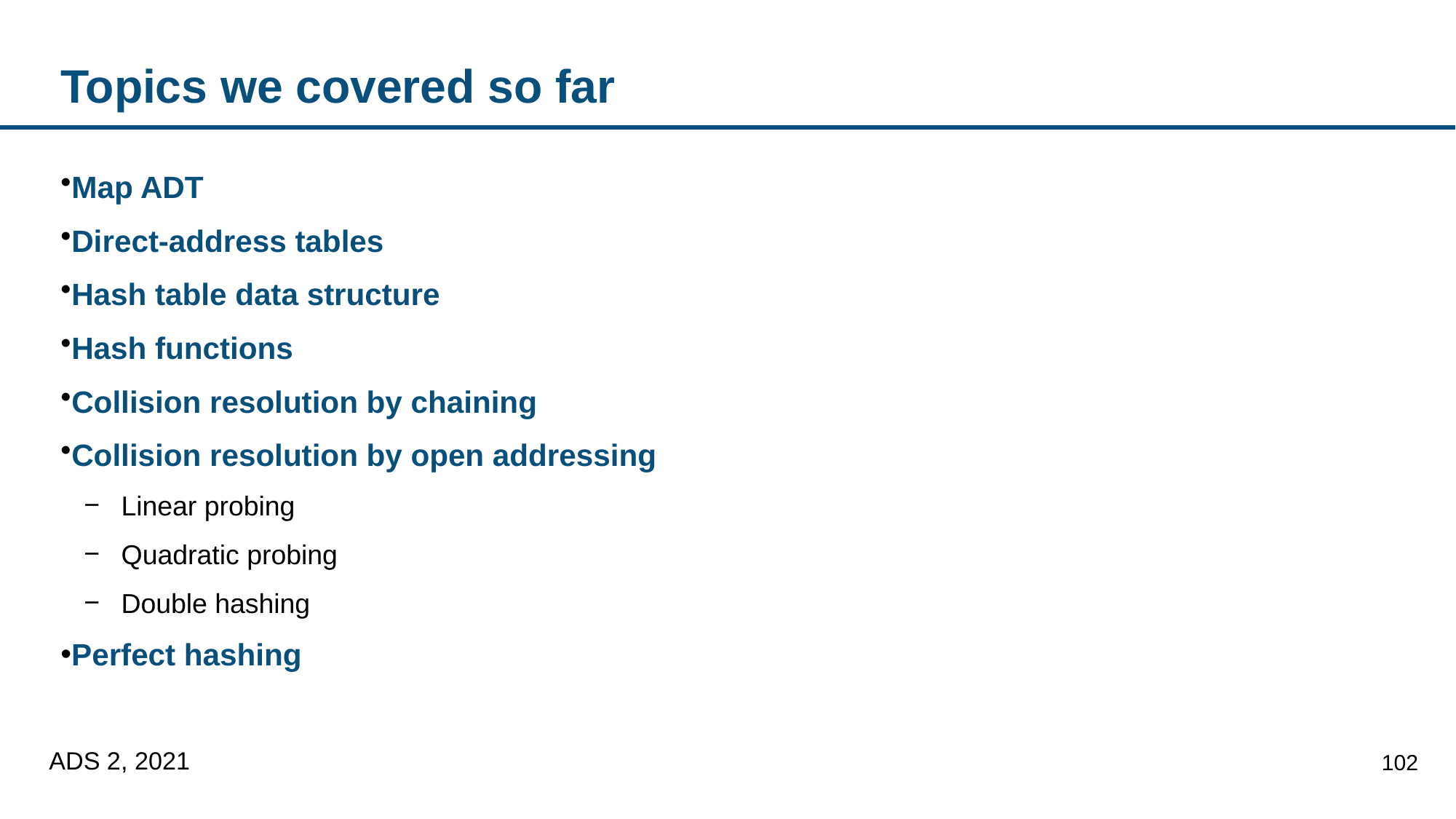

# Topics we covered so far
Map ADT
Direct-address tables
Hash table data structure
Hash functions
Collision resolution by chaining
Collision resolution by open addressing
Linear probing
Quadratic probing
Double hashing
Perfect hashing
ADS 2, 2021
102